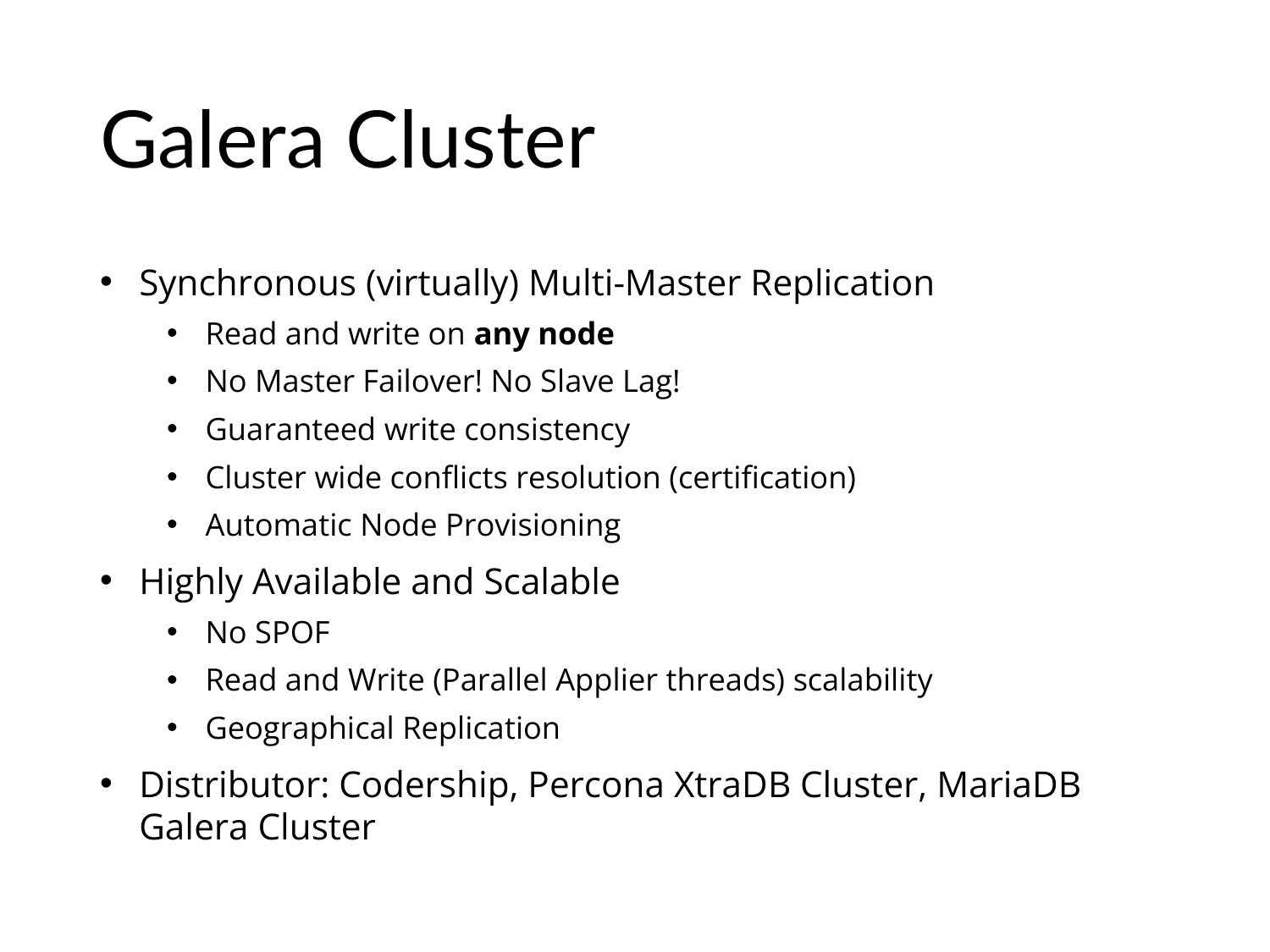

# Galera Cluster
Synchronous (virtually) Multi-Master Replication
Read and write on any node
No Master Failover! No Slave Lag!
Guaranteed write consistency
Cluster wide conflicts resolution (certification)
Automatic Node Provisioning
Highly Available and Scalable
No SPOF
Read and Write (Parallel Applier threads) scalability
Geographical Replication
Distributor: Codership, Percona XtraDB Cluster, MariaDB Galera Cluster